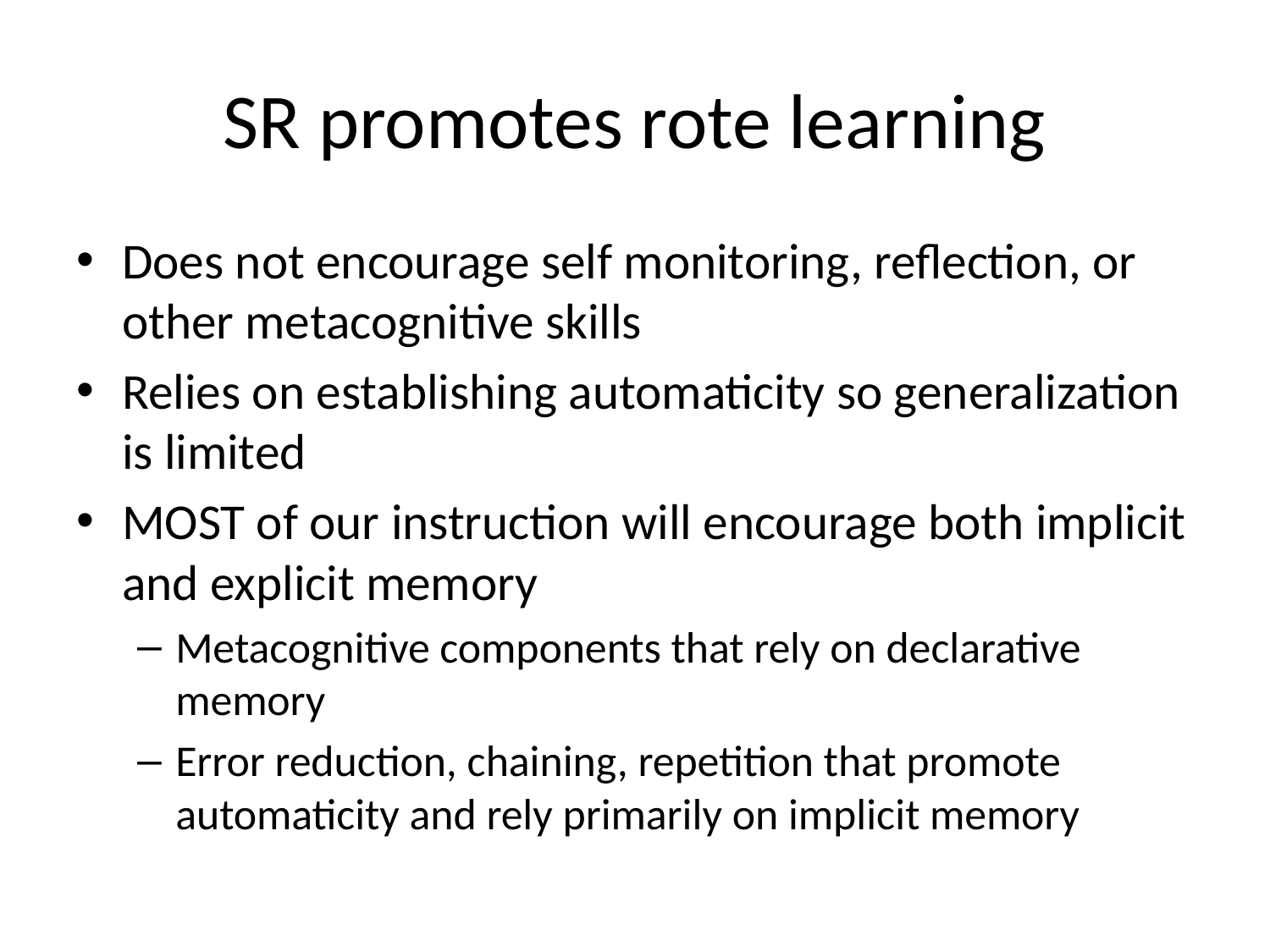

# SR promotes rote learning
Does not encourage self monitoring, reflection, or other metacognitive skills
Relies on establishing automaticity so generalization is limited
MOST of our instruction will encourage both implicit and explicit memory
Metacognitive components that rely on declarative memory
Error reduction, chaining, repetition that promote automaticity and rely primarily on implicit memory